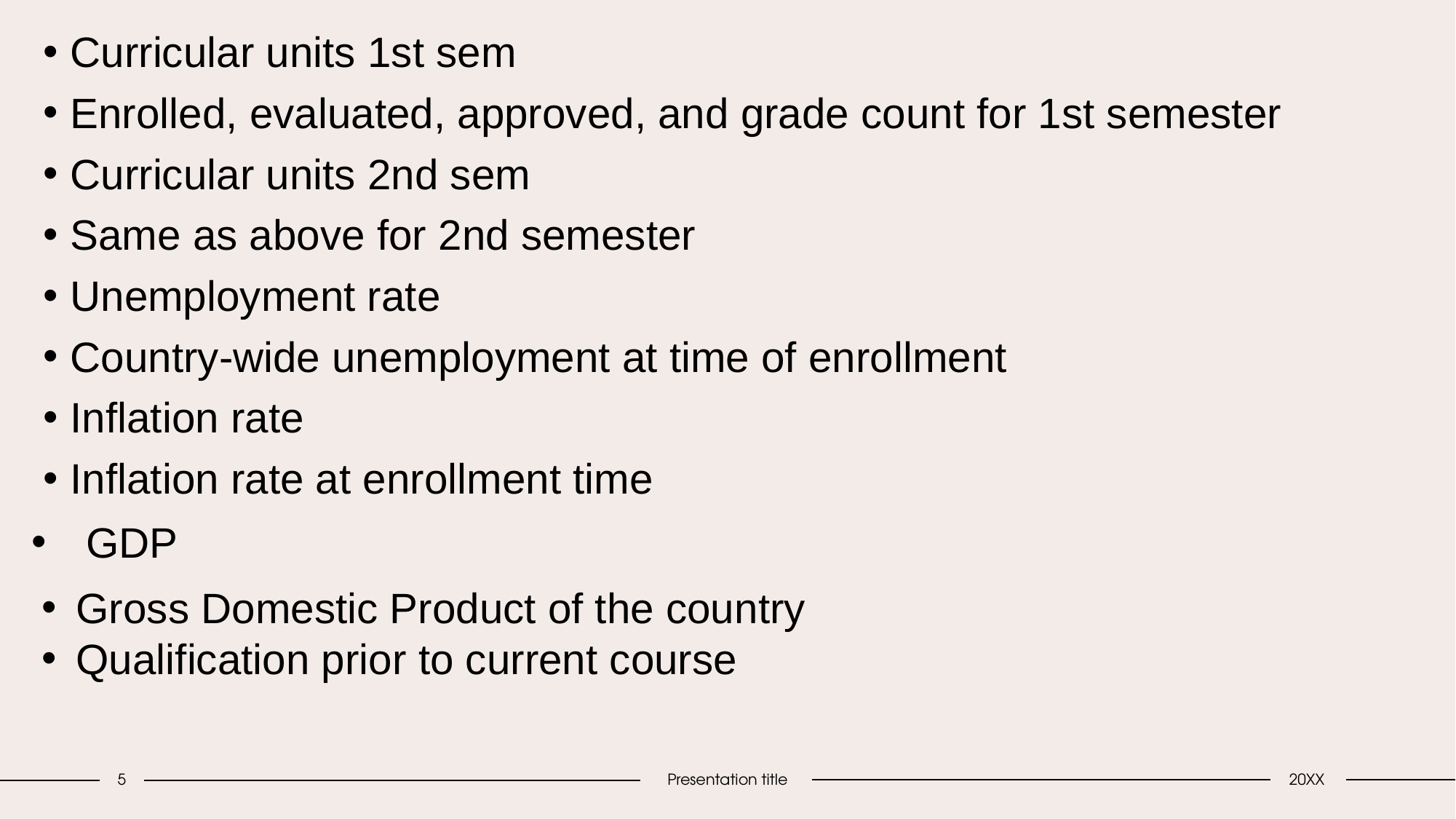

Curricular units 1st sem
Enrolled, evaluated, approved, and grade count for 1st semester
Curricular units 2nd sem
Same as above for 2nd semester
Unemployment rate
Country-wide unemployment at time of enrollment
Inflation rate
Inflation rate at enrollment time
# GDP
Gross Domestic Product of the country
Qualification prior to current course
5
Presentation title
20XX